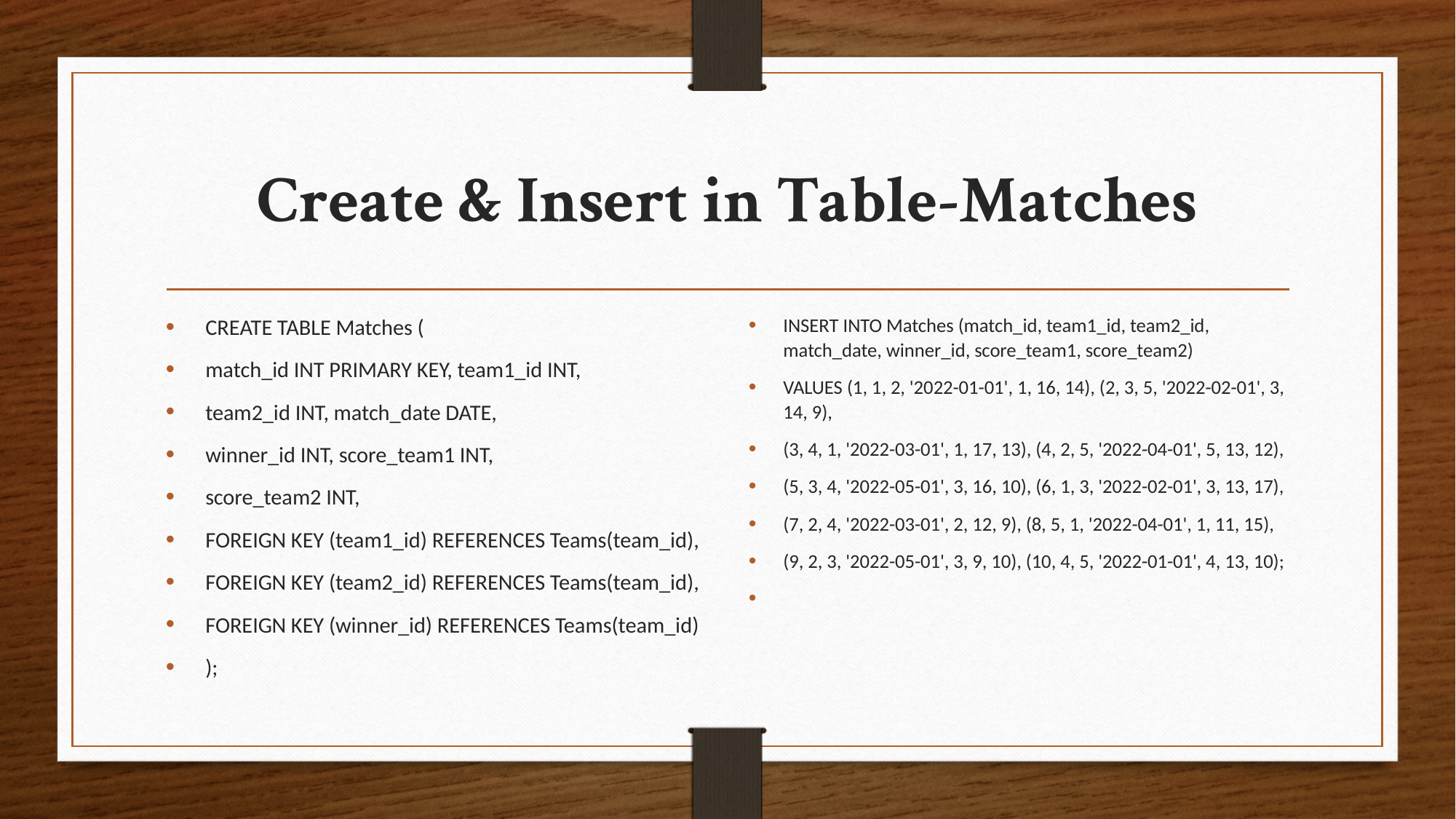

# Create & Insert in Table-Matches
CREATE TABLE Matches (
match_id INT PRIMARY KEY, team1_id INT,
team2_id INT, match_date DATE,
winner_id INT, score_team1 INT,
score_team2 INT,
FOREIGN KEY (team1_id) REFERENCES Teams(team_id),
FOREIGN KEY (team2_id) REFERENCES Teams(team_id),
FOREIGN KEY (winner_id) REFERENCES Teams(team_id)
);

INSERT INTO Matches (match_id, team1_id, team2_id, match_date, winner_id, score_team1, score_team2)
VALUES (1, 1, 2, '2022-01-01', 1, 16, 14), (2, 3, 5, '2022-02-01', 3, 14, 9),
(3, 4, 1, '2022-03-01', 1, 17, 13), (4, 2, 5, '2022-04-01', 5, 13, 12),
(5, 3, 4, '2022-05-01', 3, 16, 10), (6, 1, 3, '2022-02-01', 3, 13, 17),
(7, 2, 4, '2022-03-01', 2, 12, 9), (8, 5, 1, '2022-04-01', 1, 11, 15),
(9, 2, 3, '2022-05-01', 3, 9, 10), (10, 4, 5, '2022-01-01', 4, 13, 10);